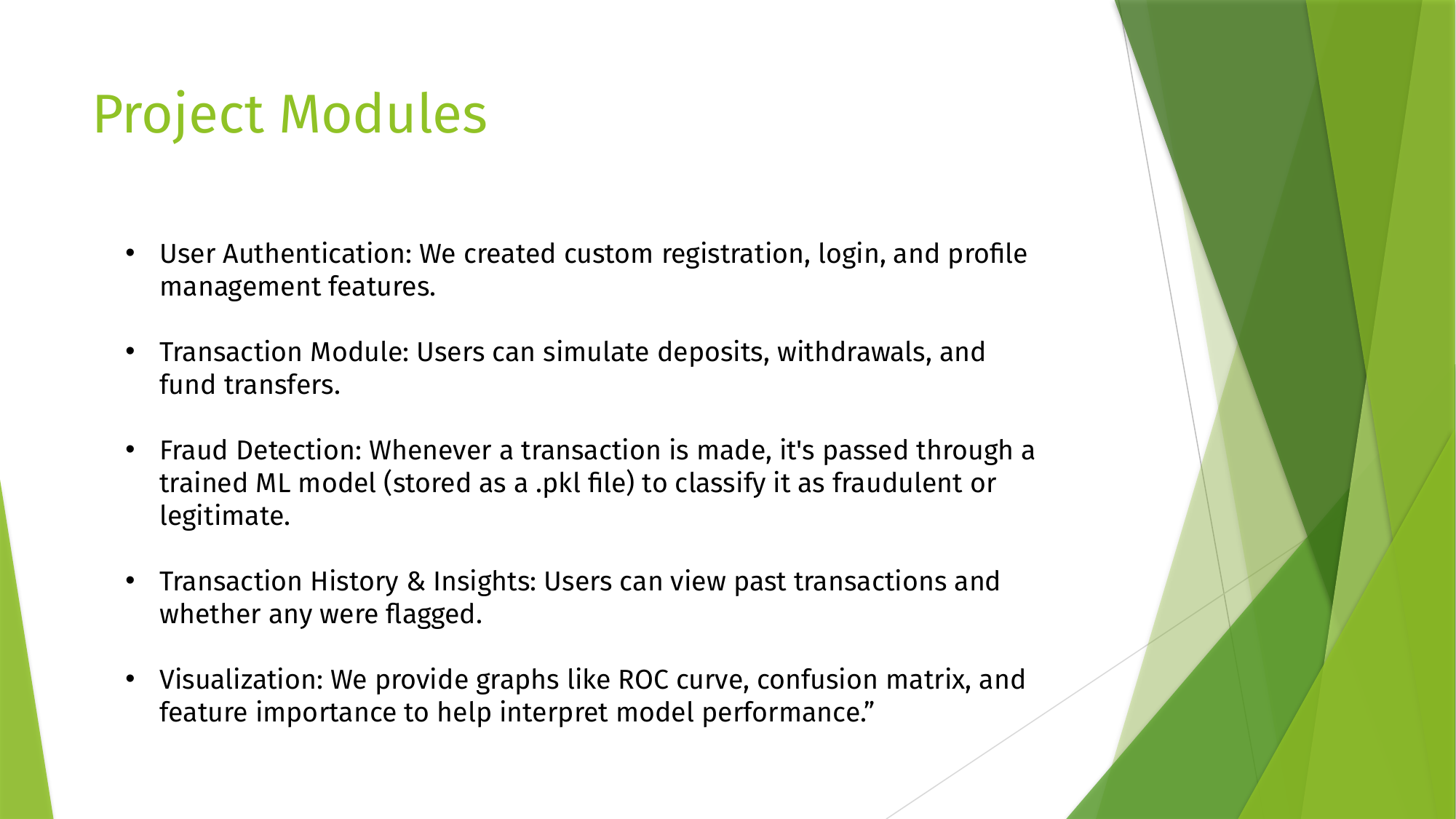

# Project Modules
User Authentication: We created custom registration, login, and profile management features.

Transaction Module: Users can simulate deposits, withdrawals, and fund transfers.

Fraud Detection: Whenever a transaction is made, it's passed through a trained ML model (stored as a .pkl file) to classify it as fraudulent or legitimate.

Transaction History & Insights: Users can view past transactions and whether any were flagged.

Visualization: We provide graphs like ROC curve, confusion matrix, and feature importance to help interpret model performance.”